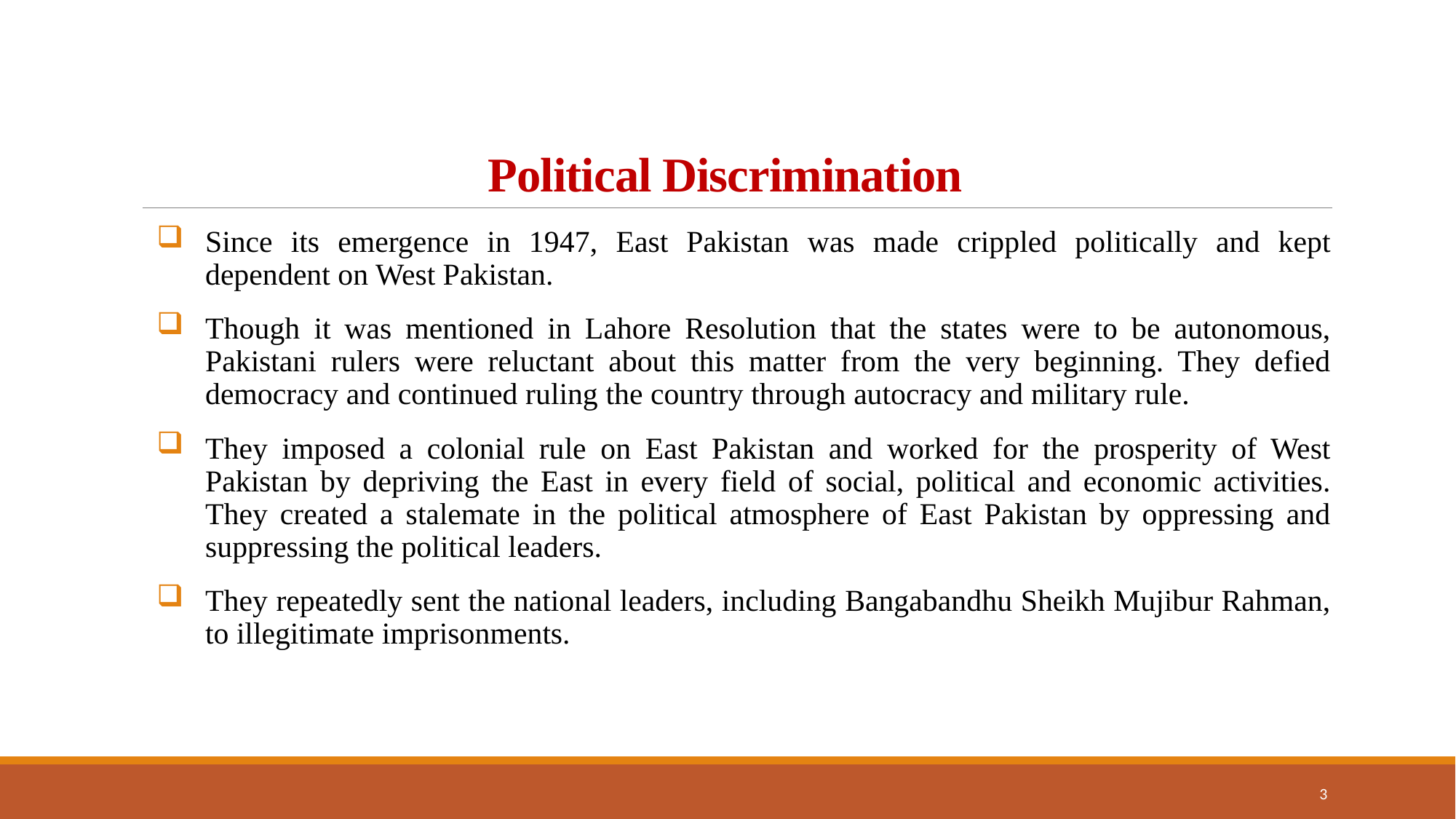

# Political Discrimination
Since its emergence in 1947, East Pakistan was made crippled politically and kept dependent on West Pakistan.
Though it was mentioned in Lahore Resolution that the states were to be autonomous, Pakistani rulers were reluctant about this matter from the very beginning. They defied democracy and continued ruling the country through autocracy and military rule.
They imposed a colonial rule on East Pakistan and worked for the prosperity of West Pakistan by depriving the East in every field of social, political and economic activities. They created a stalemate in the political atmosphere of East Pakistan by oppressing and suppressing the political leaders.
They repeatedly sent the national leaders, including Bangabandhu Sheikh Mujibur Rahman, to illegitimate imprisonments.

3